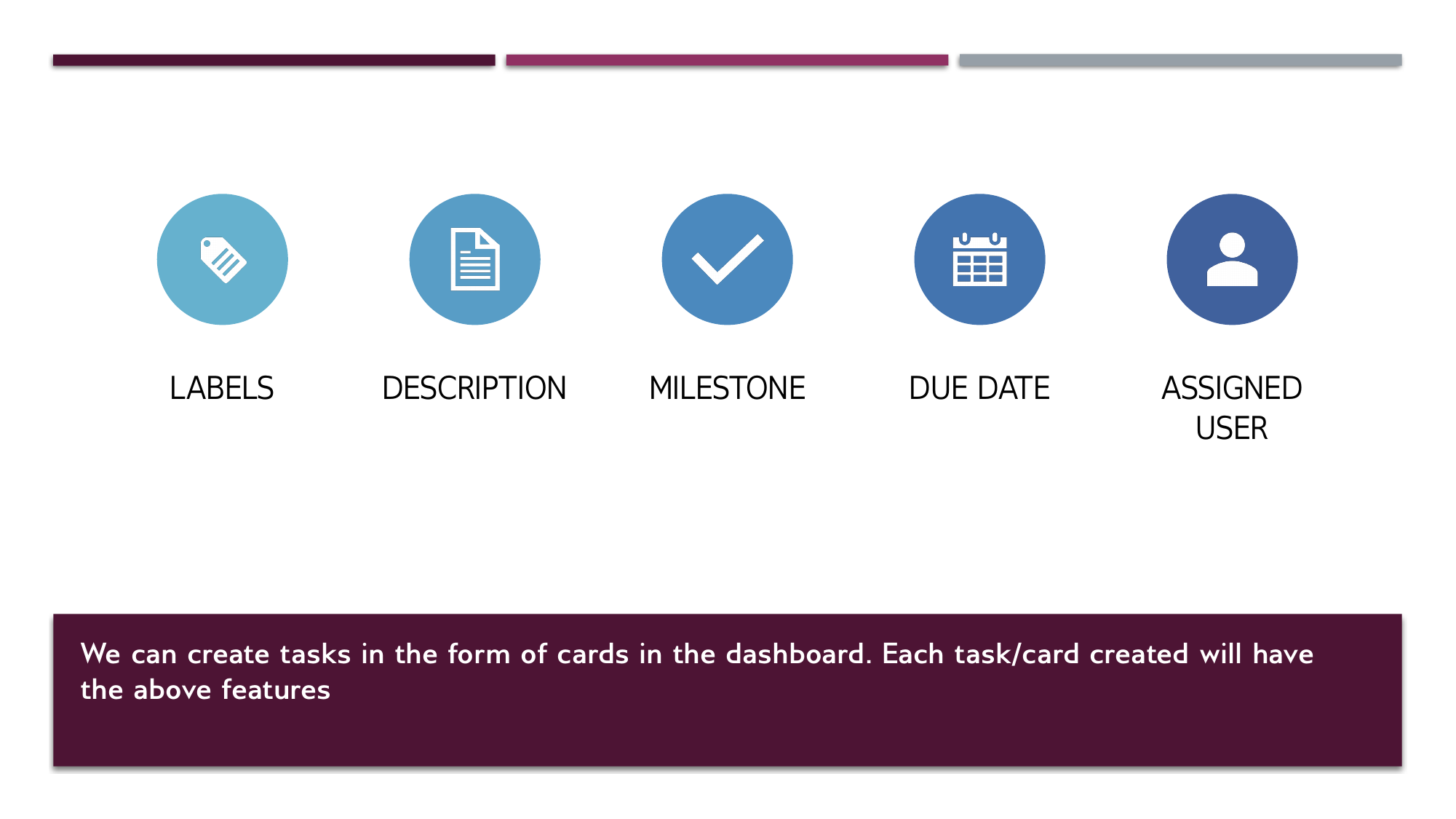

Labels
Description
Milestone
Due Date
Assigned User
# We can create tasks in the form of cards in the dashboard. Each task/card created will have the above features